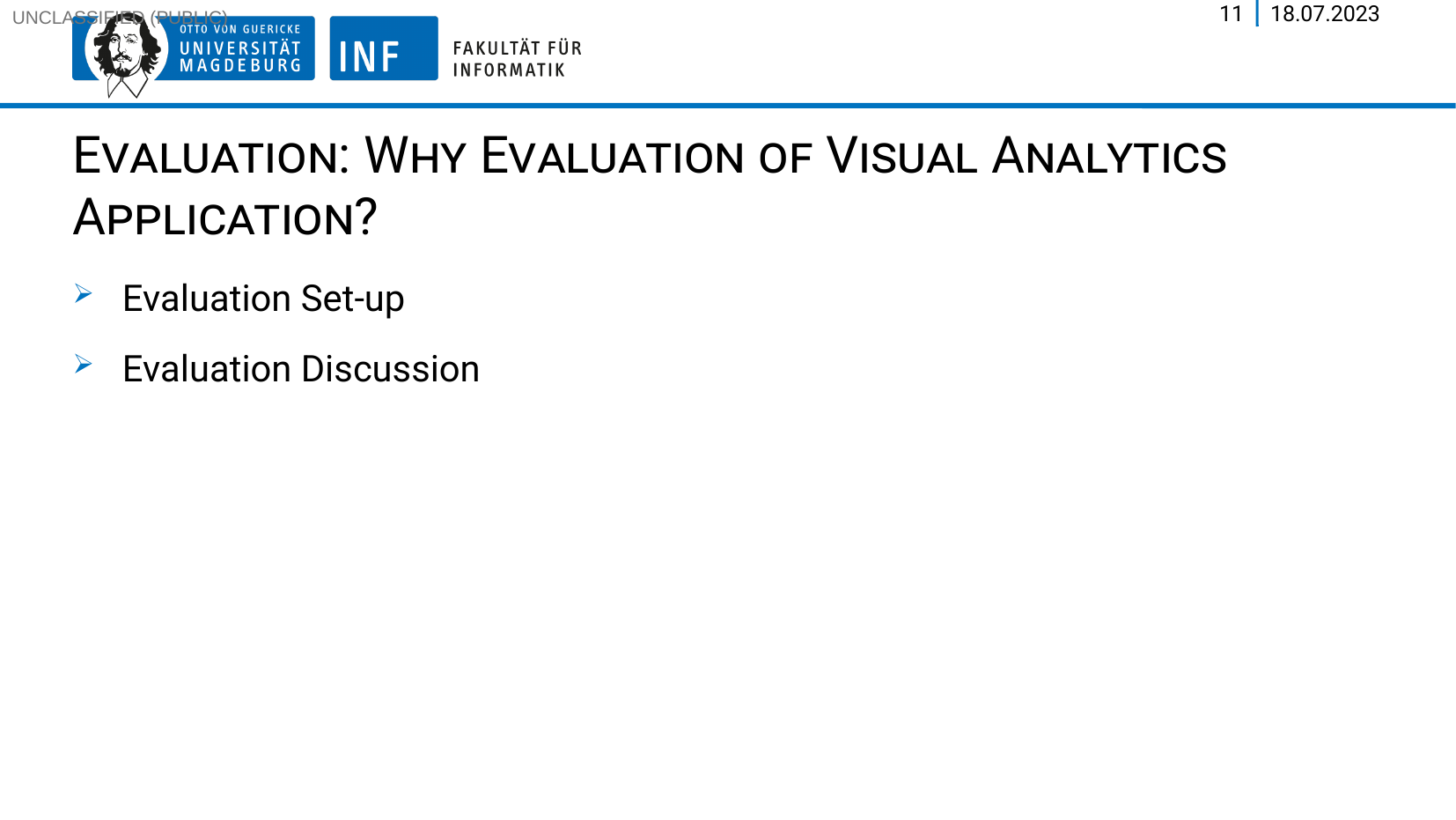

11
18.07.2023
Evaluation: Why Evaluation of Visual Analytics Application?
Evaluation Set-up
Evaluation Discussion